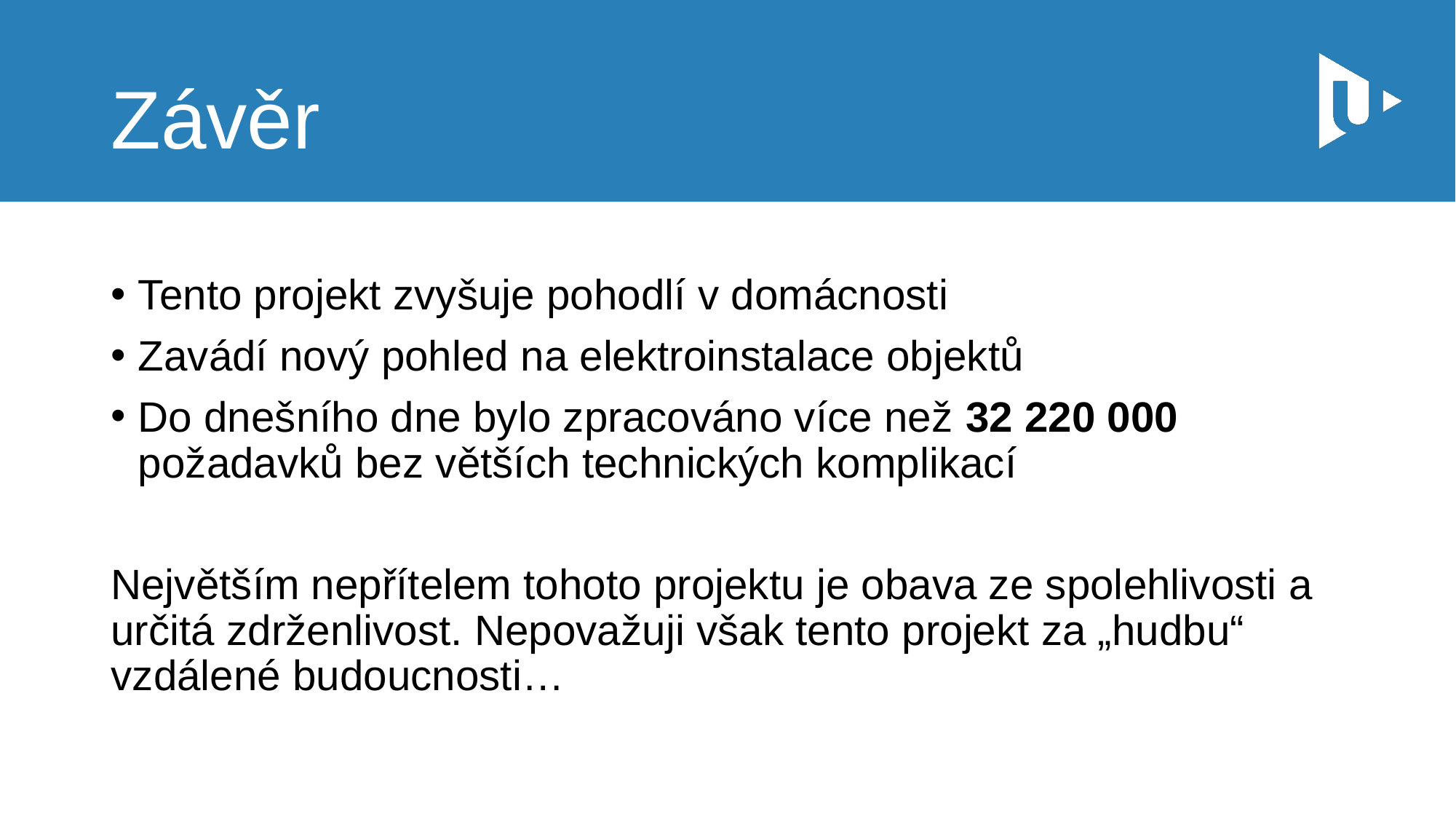

# Závěr

Tento projekt zvyšuje pohodlí v domácnosti
Zavádí nový pohled na elektroinstalace objektů
Do dnešního dne bylo zpracováno více než 32 220 000 požadavků bez větších technických komplikací

Největším nepřítelem tohoto projektu je obava ze spolehlivosti a určitá zdrženlivost. Nepovažuji však tento projekt za „hudbu“ vzdálené budoucnosti…